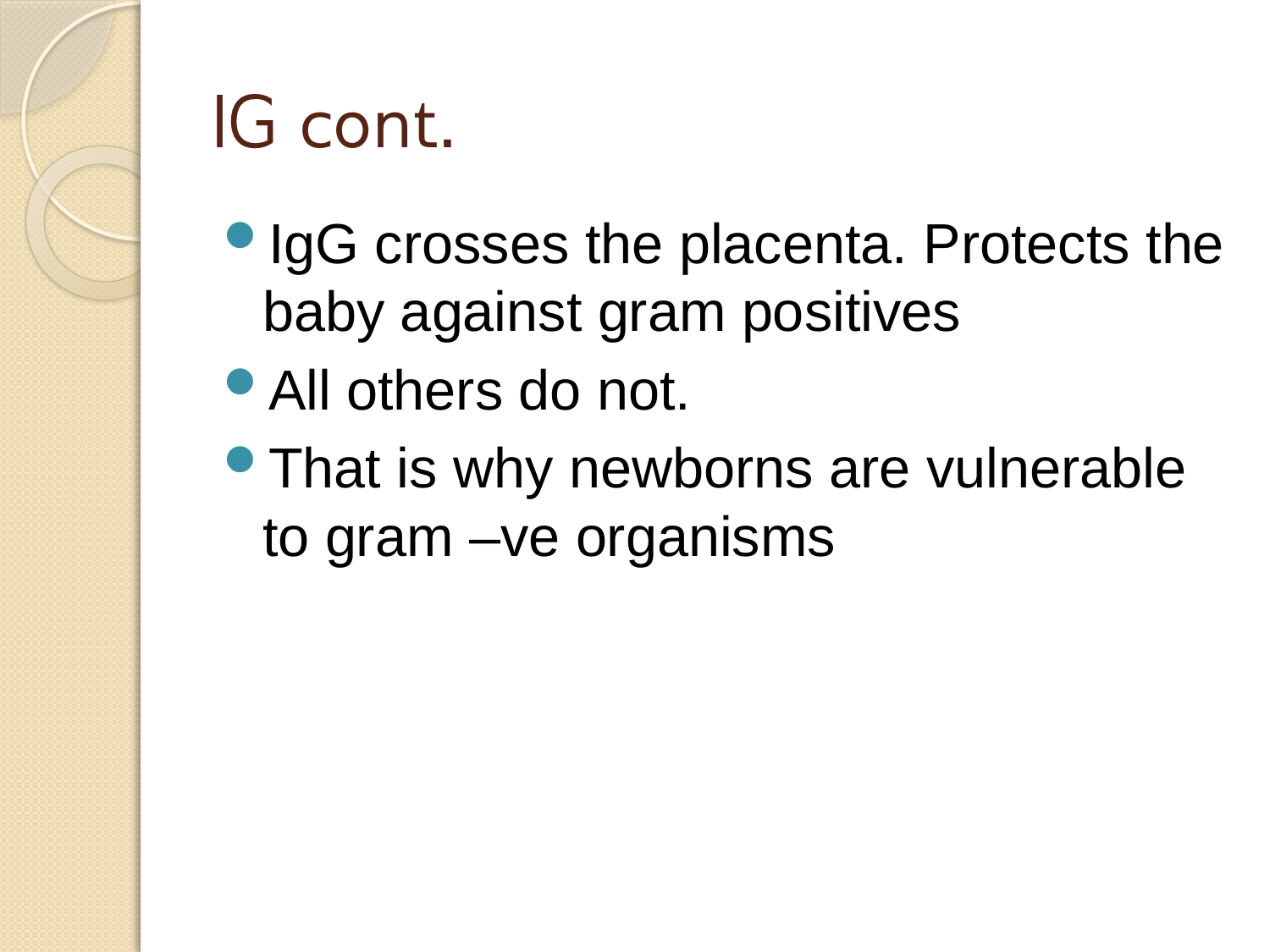

# IG cont.
IgG crosses the placenta. Protects the baby against gram positives
All others do not.
That is why newborns are vulnerable to gram –ve organisms